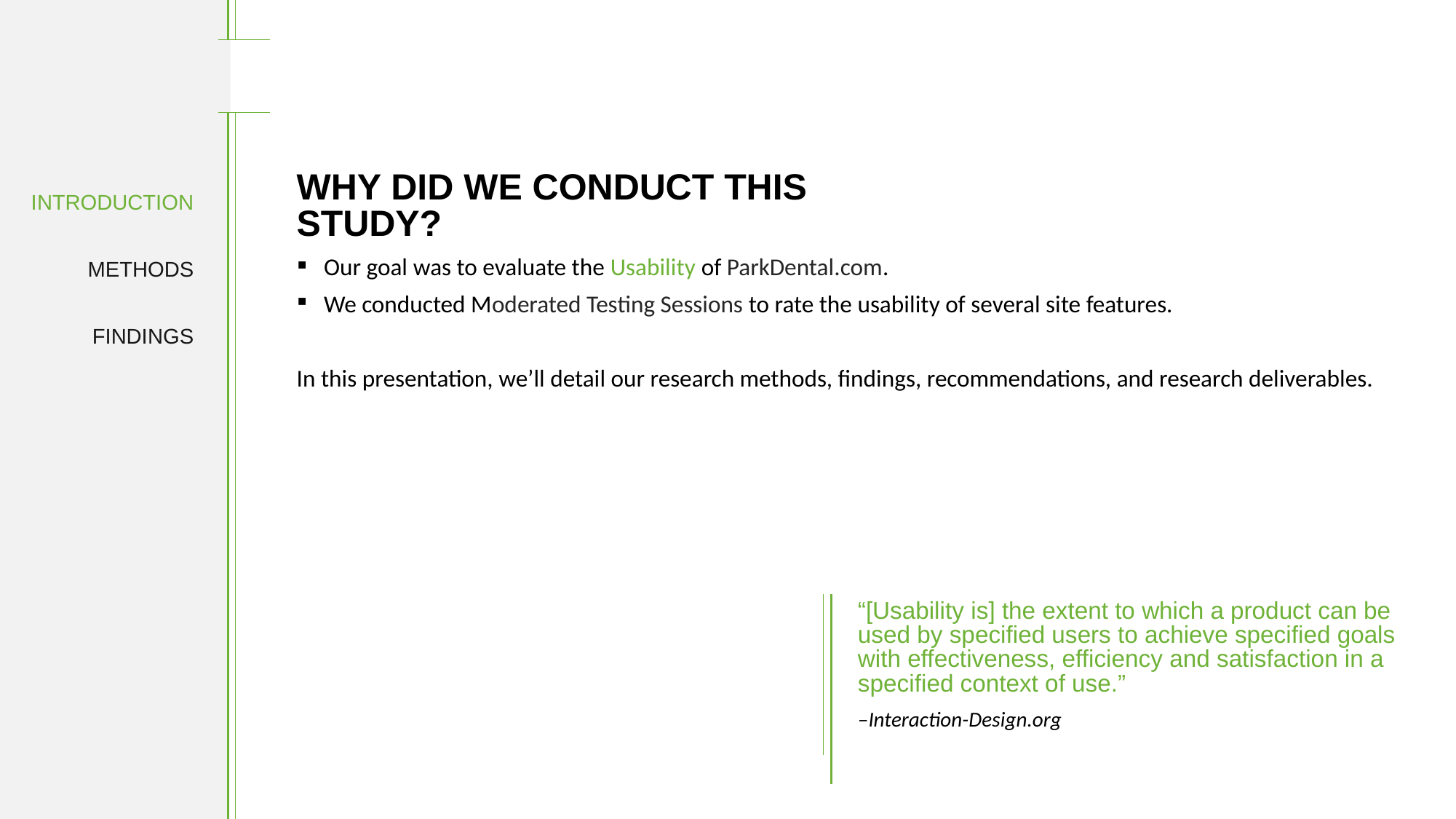

WHY DID WE CONDUCT THIS STUDY?
INTRODUCTION
METHODS
FINDINGS
Our goal was to evaluate the Usability of ParkDental.com.
We conducted Moderated Testing Sessions to rate the usability of several site features.

In this presentation, we’ll detail our research methods, findings, recommendations, and research deliverables.
“[Usability is] the extent to which a product can be used by specified users to achieve specified goals with effectiveness, efficiency and satisfaction in a specified context of use.”
–Interaction-Design.org